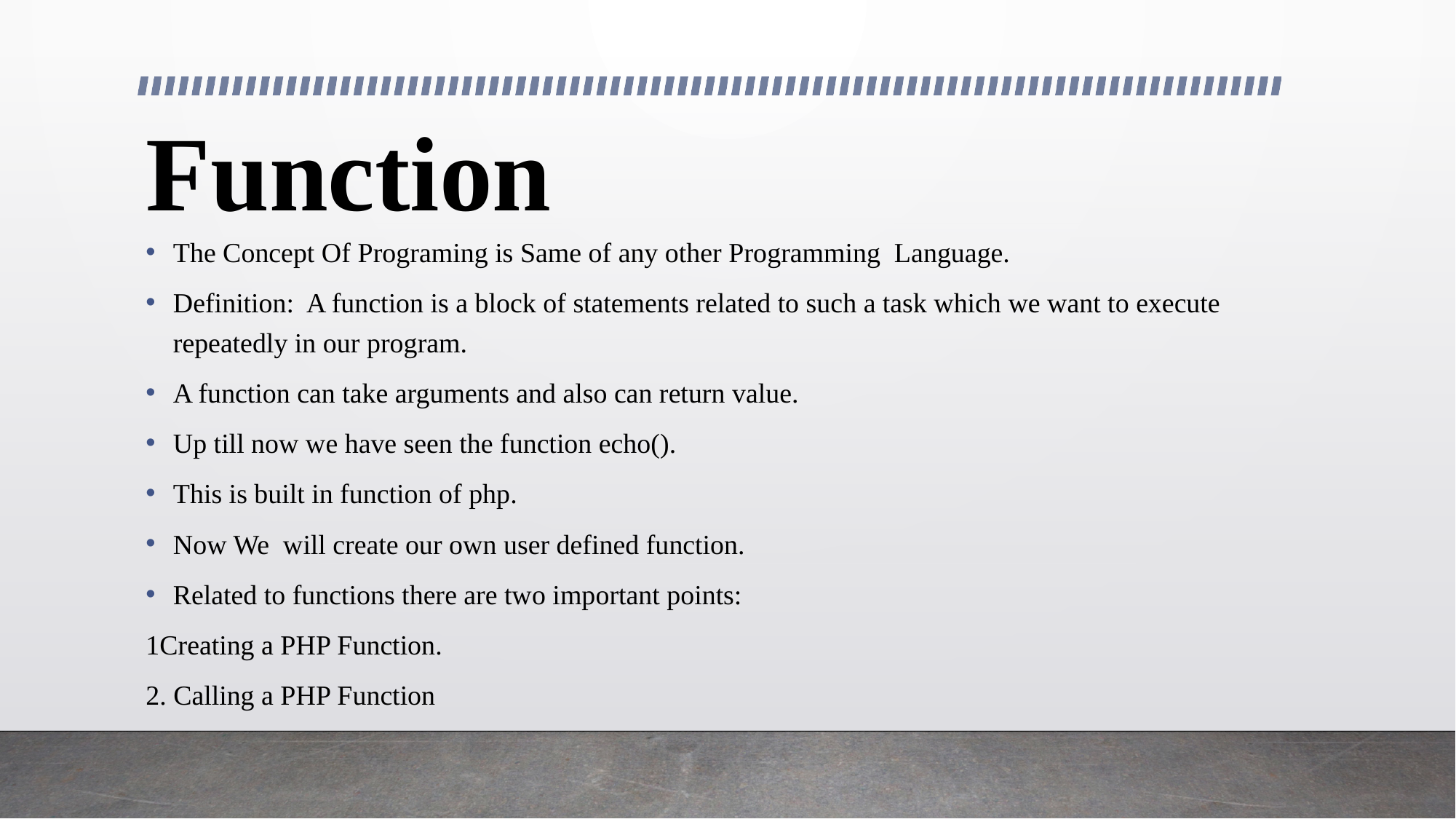

# Function
The Concept Of Programing is Same of any other Programming  Language.
Definition:  A function is a block of statements related to such a task which we want to execute repeatedly in our program.
A function can take arguments and also can return value.
Up till now we have seen the function echo().
This is built in function of php.
Now We  will create our own user defined function.
Related to functions there are two important points:
1Creating a PHP Function.
2. Calling a PHP Function